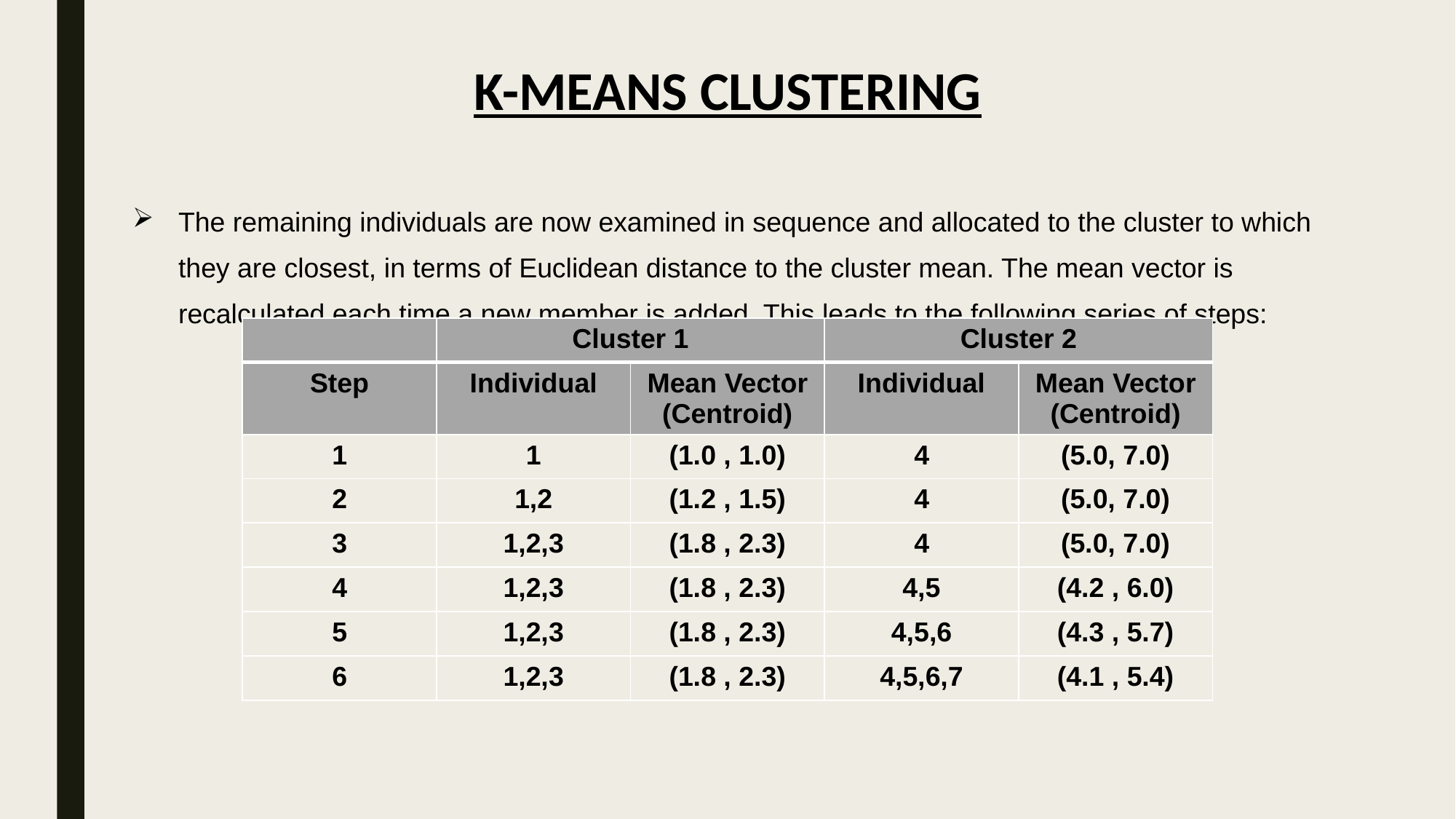

K-Means Clustering

The remaining individuals are now examined in sequence and allocated to the cluster to which they are closest, in terms of Euclidean distance to the cluster mean. The mean vector is recalculated each time a new member is added. This leads to the following series of steps:
|  | Cluster 1 |  | Cluster 2 |  |
| --- | --- | --- | --- | --- |
| Step | Individual | Mean Vector (Centroid) | Individual | Mean Vector (Centroid) |
| 1 | 1 | (1.0 , 1.0) | 4 | (5.0, 7.0) |
| 2 | 1,2 | (1.2 , 1.5) | 4 | (5.0, 7.0) |
| 3 | 1,2,3 | (1.8 , 2.3) | 4 | (5.0, 7.0) |
| 4 | 1,2,3 | (1.8 , 2.3) | 4,5 | (4.2 , 6.0) |
| 5 | 1,2,3 | (1.8 , 2.3) | 4,5,6 | (4.3 , 5.7) |
| 6 | 1,2,3 | (1.8 , 2.3) | 4,5,6,7 | (4.1 , 5.4) |